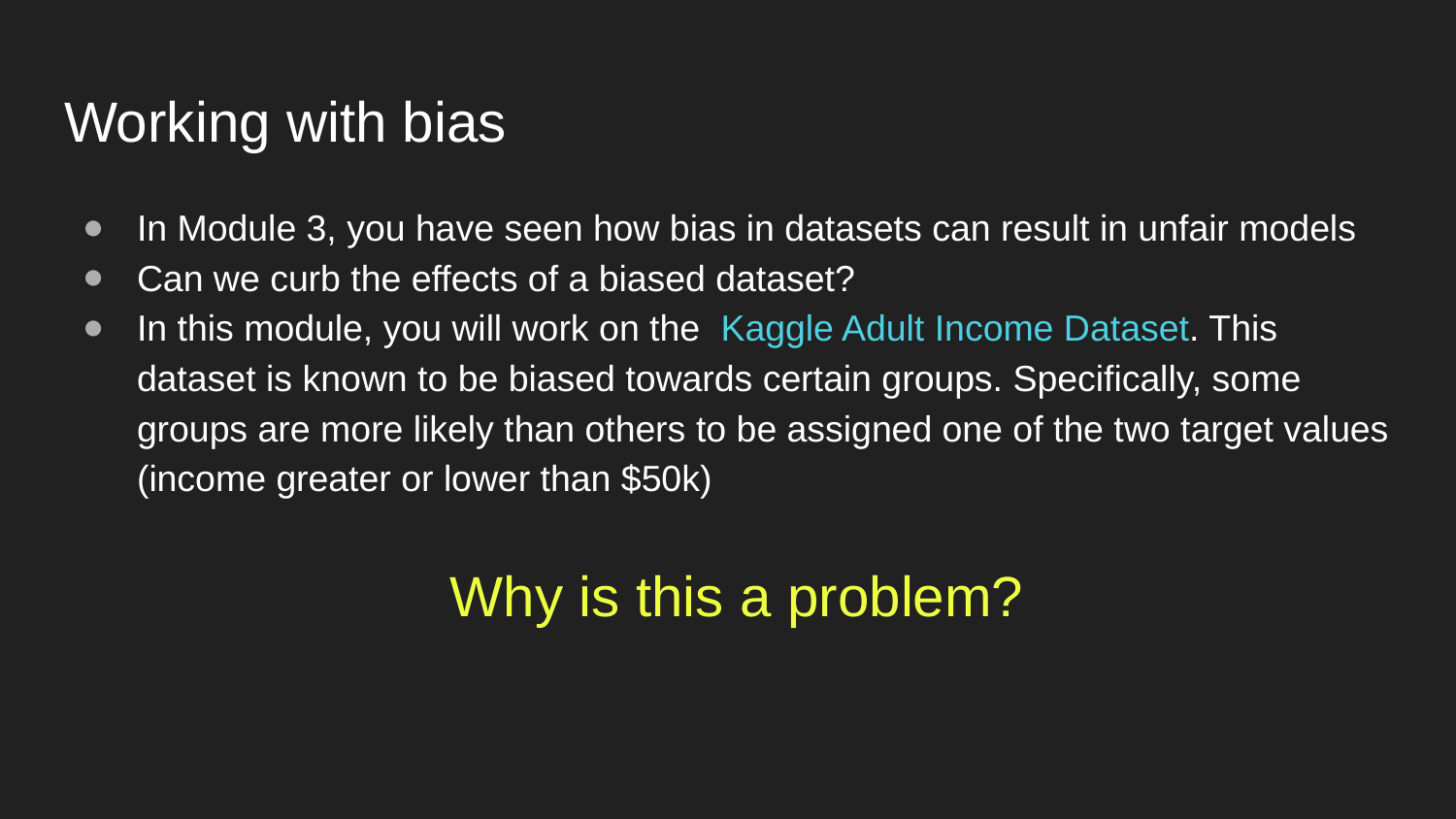

# Working with bias
In Module 3, you have seen how bias in datasets can result in unfair models
Can we curb the effects of a biased dataset?
In this module, you will work on the  Kaggle Adult Income Dataset. This dataset is known to be biased towards certain groups. Specifically, some groups are more likely than others to be assigned one of the two target values (income greater or lower than $50k)

Why is this a problem?